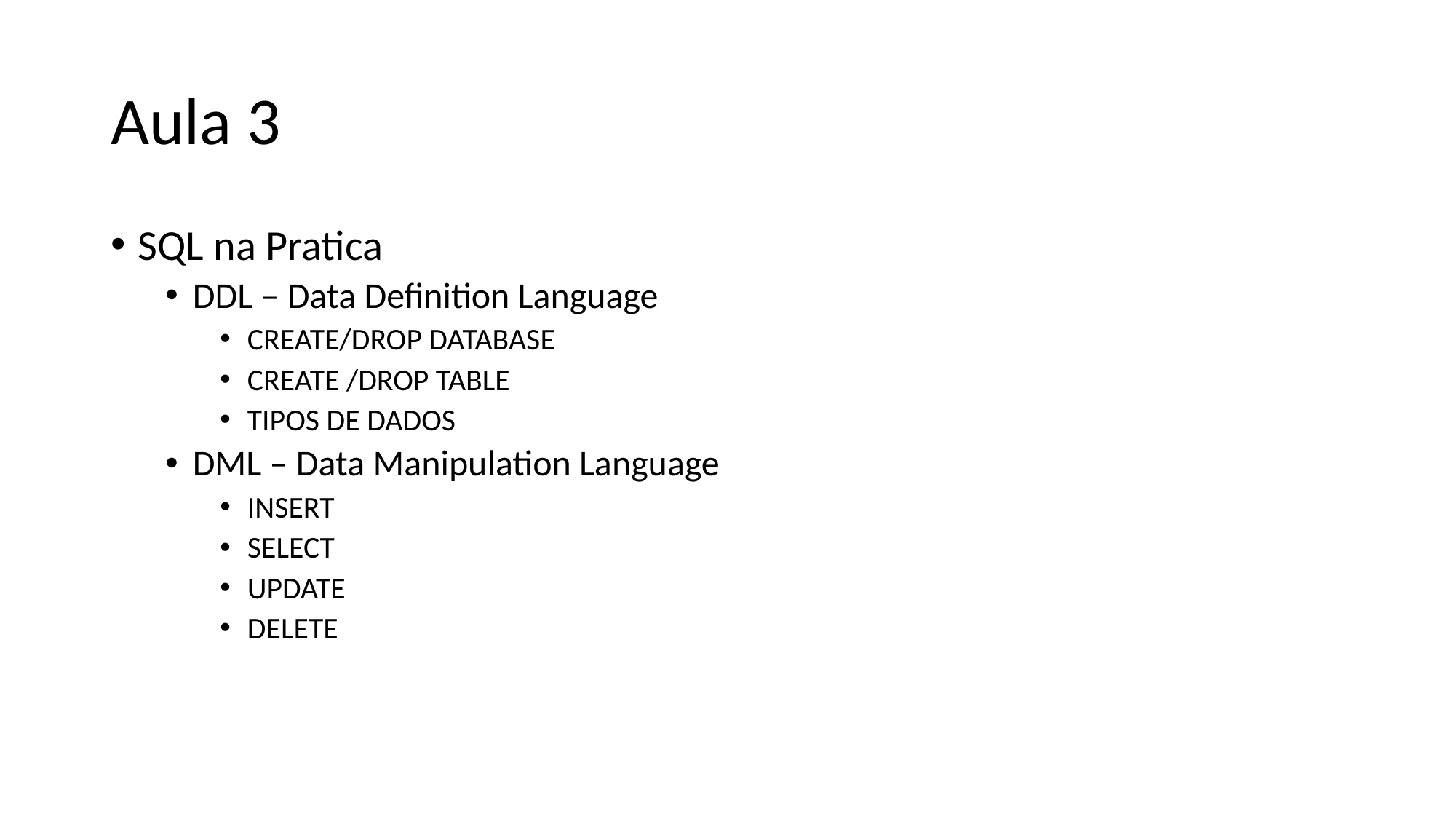

# Aula 3
SQL na Pratica
DDL – Data Definition Language
CREATE/DROP DATABASE
CREATE /DROP TABLE
TIPOS DE DADOS
DML – Data Manipulation Language
INSERT
SELECT
UPDATE
DELETE